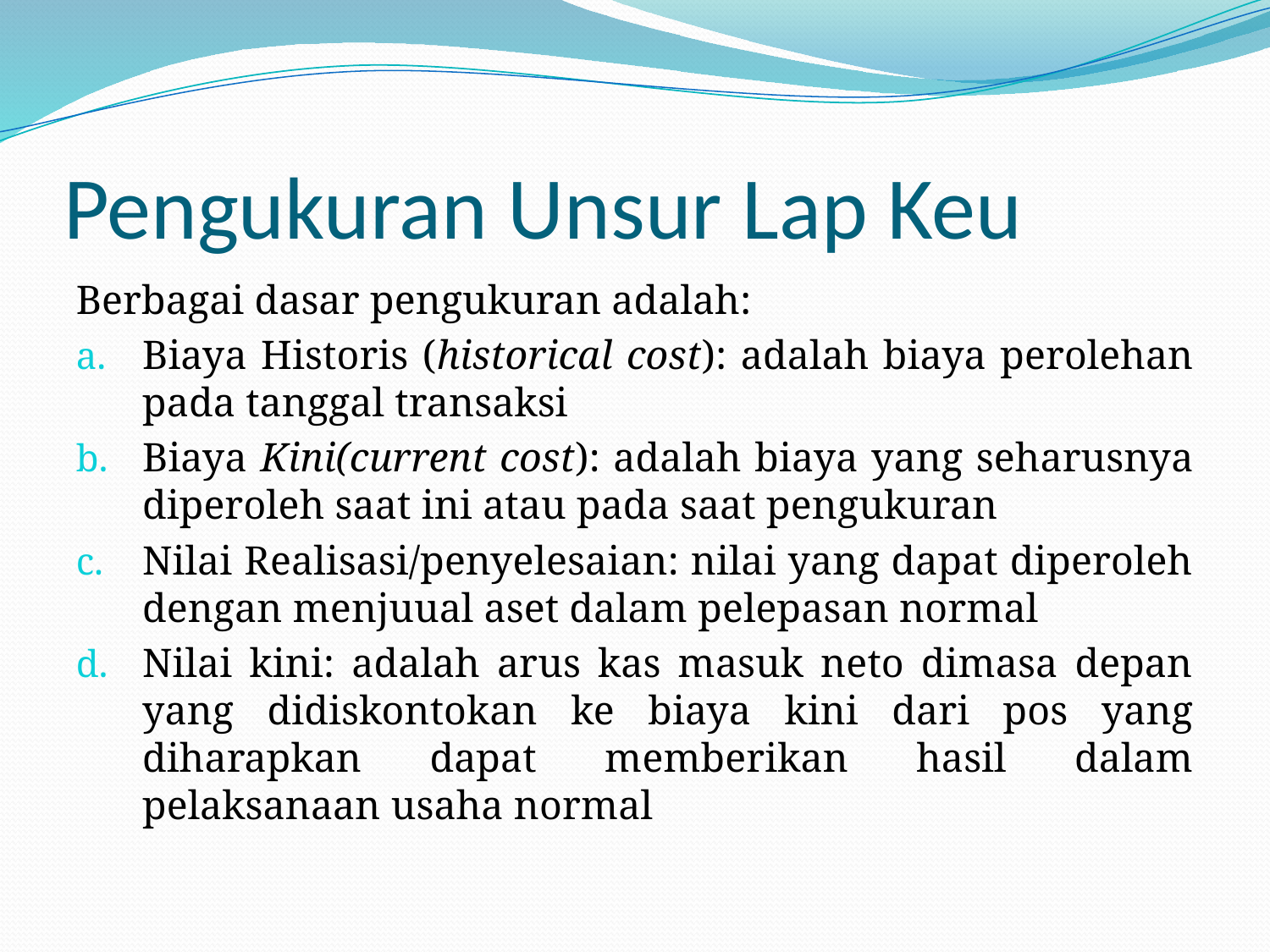

# Pengukuran Unsur Lap Keu
Berbagai dasar pengukuran adalah:
Biaya Historis (historical cost): adalah biaya perolehan pada tanggal transaksi
Biaya Kini(current cost): adalah biaya yang seharusnya diperoleh saat ini atau pada saat pengukuran
Nilai Realisasi/penyelesaian: nilai yang dapat diperoleh dengan menjuual aset dalam pelepasan normal
Nilai kini: adalah arus kas masuk neto dimasa depan yang didiskontokan ke biaya kini dari pos yang diharapkan dapat memberikan hasil dalam pelaksanaan usaha normal